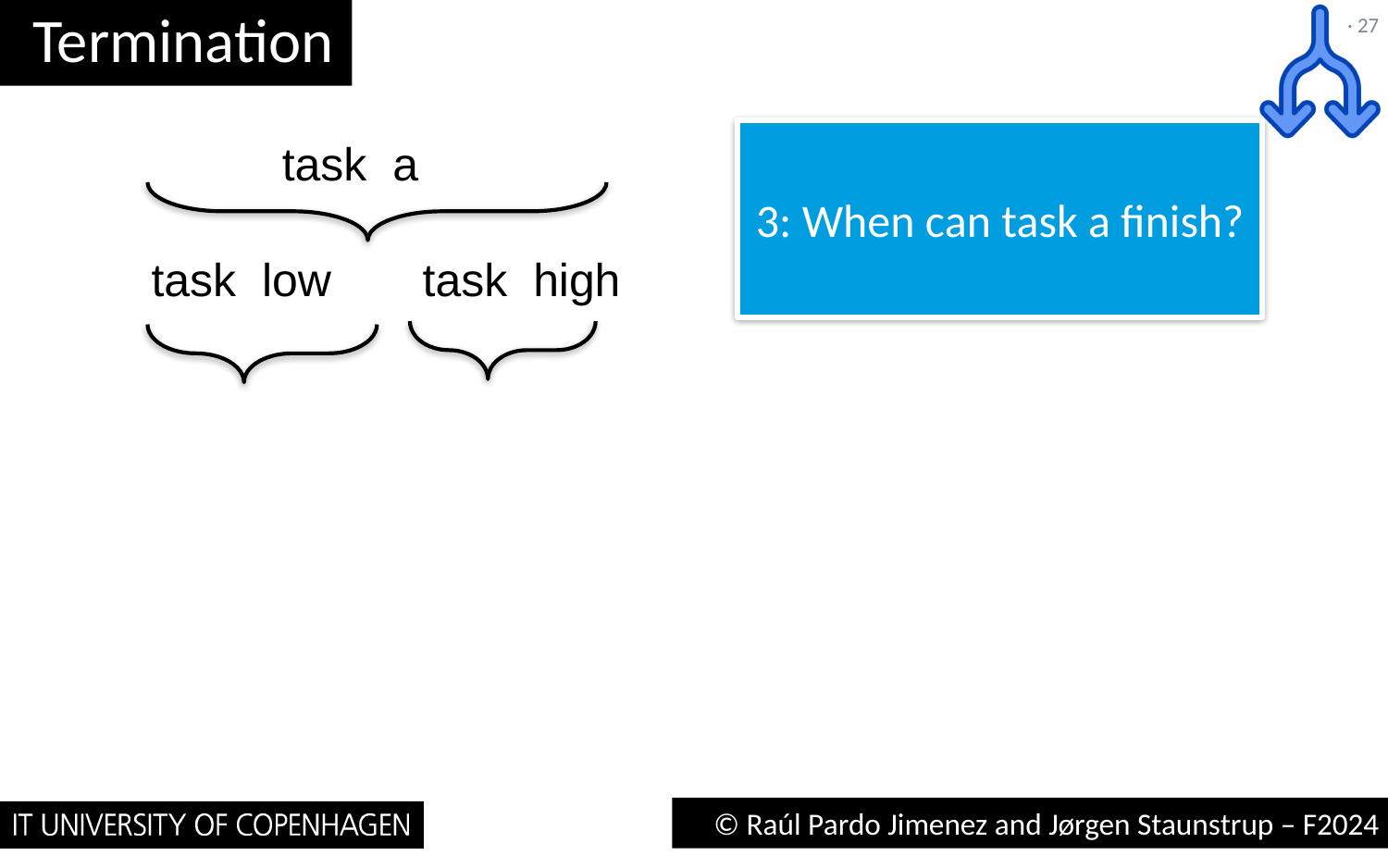

# Termination

· 27
3: When can task a finish?
task  a

task  low
task  high